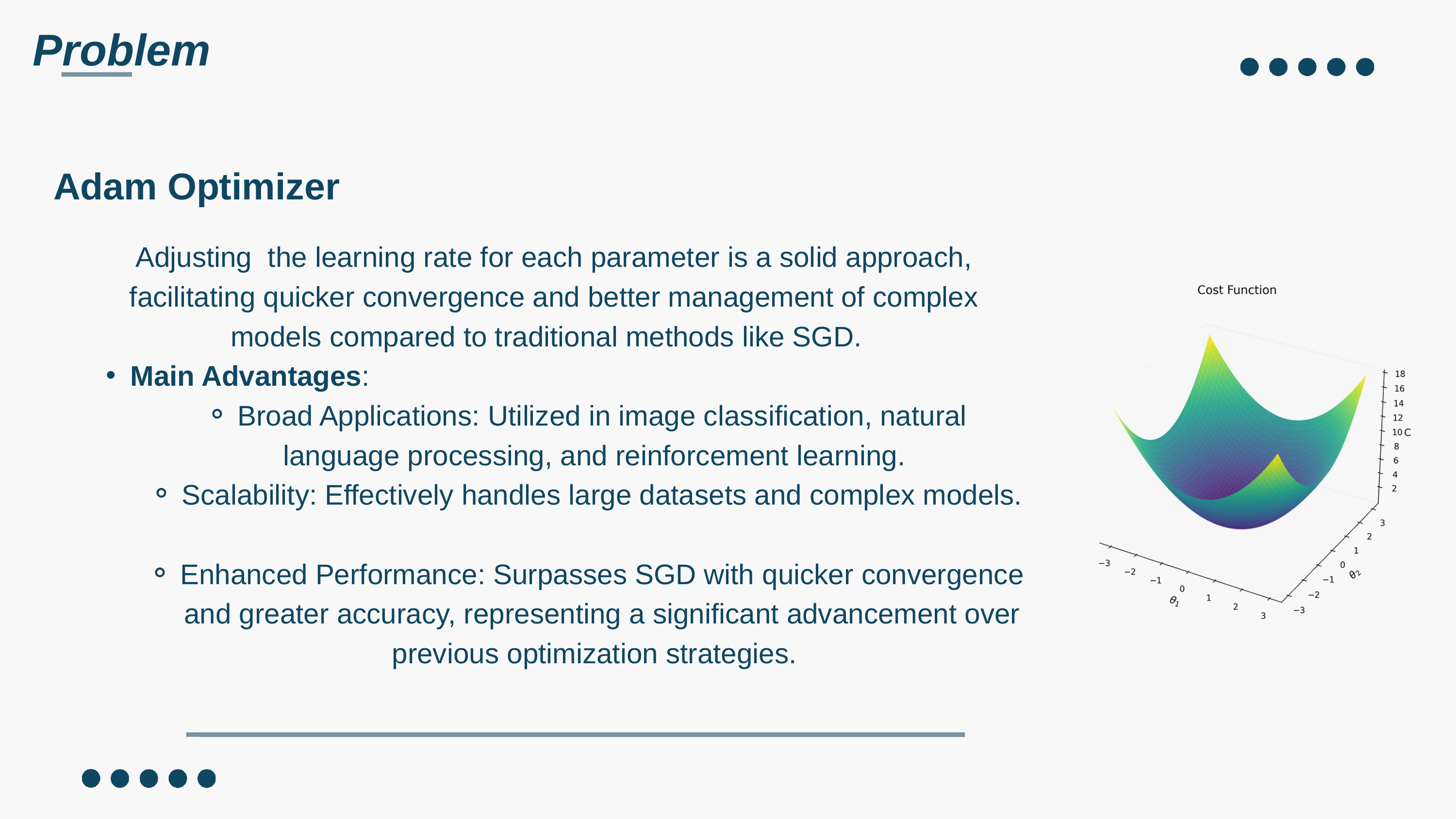

Problem

Adam Optimizer
Adjusting  the learning rate for each parameter is a solid approach, facilitating quicker convergence and better management of complex models compared to traditional methods like SGD.
Main Advantages:
Broad Applications: Utilized in image classification, natural language processing, and reinforcement learning.
Scalability: Effectively handles large datasets and complex models.
Enhanced Performance: Surpasses SGD with quicker convergence and greater accuracy, representing a significant advancement over previous optimization strategies.